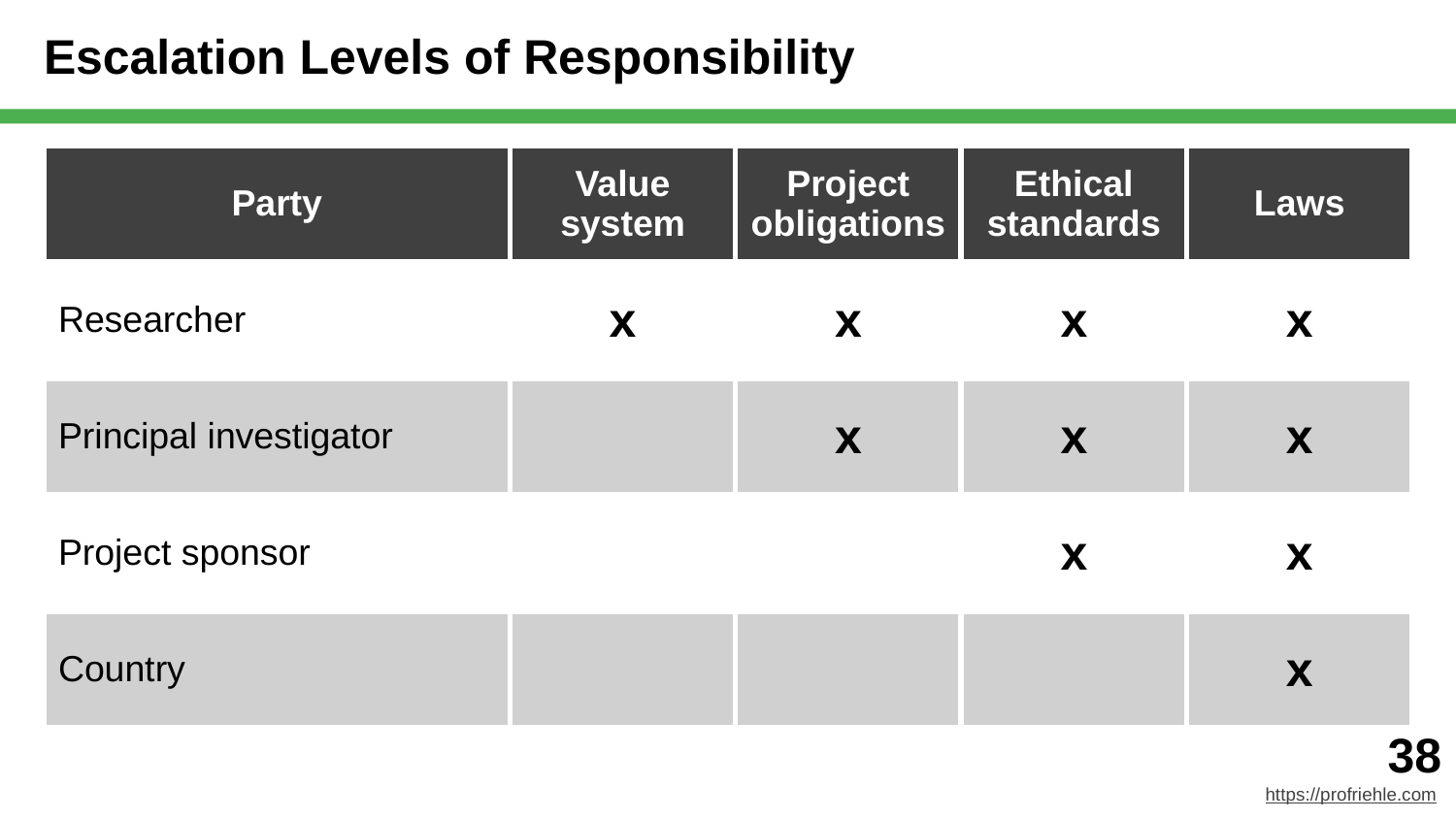

# Escalation Levels of Responsibility
| Party | Value system | Project obligations | Ethical standards | Laws |
| --- | --- | --- | --- | --- |
| Researcher | x | x | x | x |
| Principal investigator |  | x | x | x |
| Project sponsor |  |  | x | x |
| Country |  |  |  | x |
38
https://profriehle.com